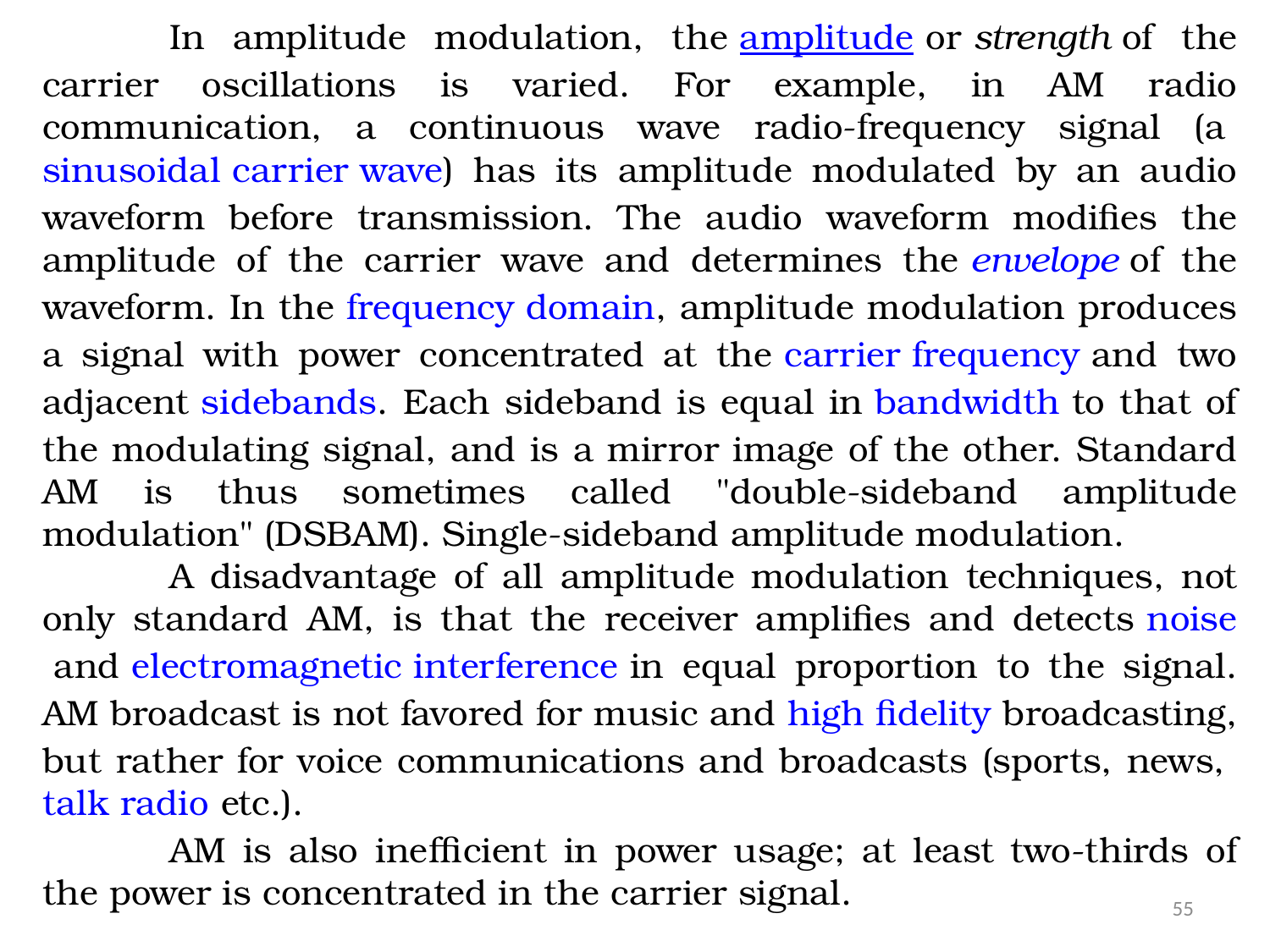

In amplitude modulation, the amplitude or strength of the carrier oscillations is varied. For example, in AM radio communication, a continuous wave radio-frequency signal (a sinusoidal carrier wave) has its amplitude modulated by an audio waveform before transmission. The audio waveform modifies the amplitude of the carrier wave and determines the envelope of the waveform. In the frequency domain, amplitude modulation produces a signal with power concentrated at the carrier frequency and two adjacent sidebands. Each sideband is equal in bandwidth to that of the modulating signal, and is a mirror image of the other. Standard AM is thus sometimes called "double-sideband amplitude modulation" (DSBAM). Single-sideband amplitude modulation.
	A disadvantage of all amplitude modulation techniques, not only standard AM, is that the receiver amplifies and detects noise and electromagnetic interference in equal proportion to the signal. AM broadcast is not favored for music and high fidelity broadcasting, but rather for voice communications and broadcasts (sports, news, talk radio etc.).
	AM is also inefficient in power usage; at least two-thirds of the power is concentrated in the carrier signal.
55